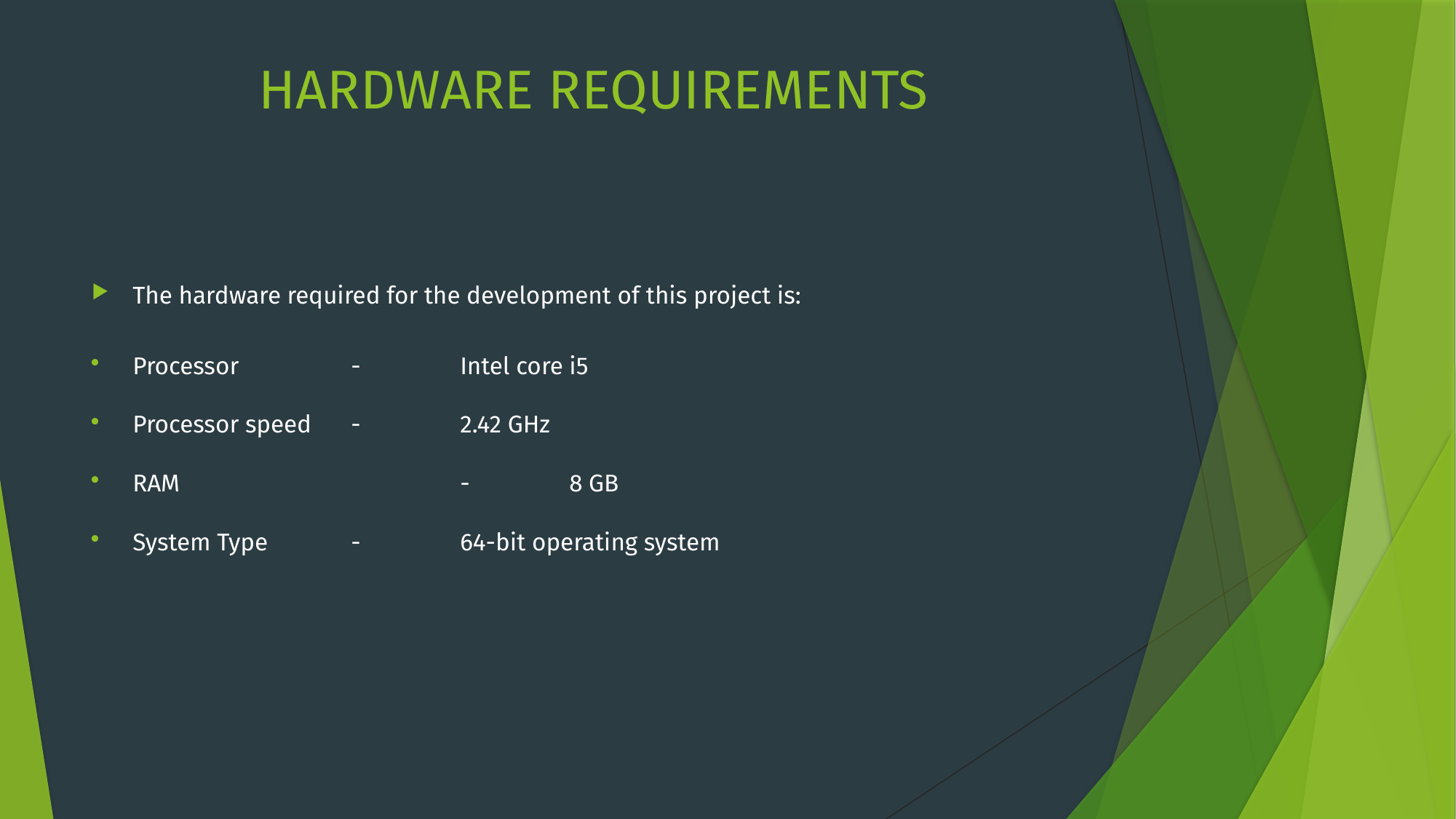

# HARDWARE REQUIREMENTS
The hardware required for the development of this project is:
Processor		-	Intel core i5
Processor speed	-	2.42 GHz
RAM			-	8 GB
System Type	-	64-bit operating system